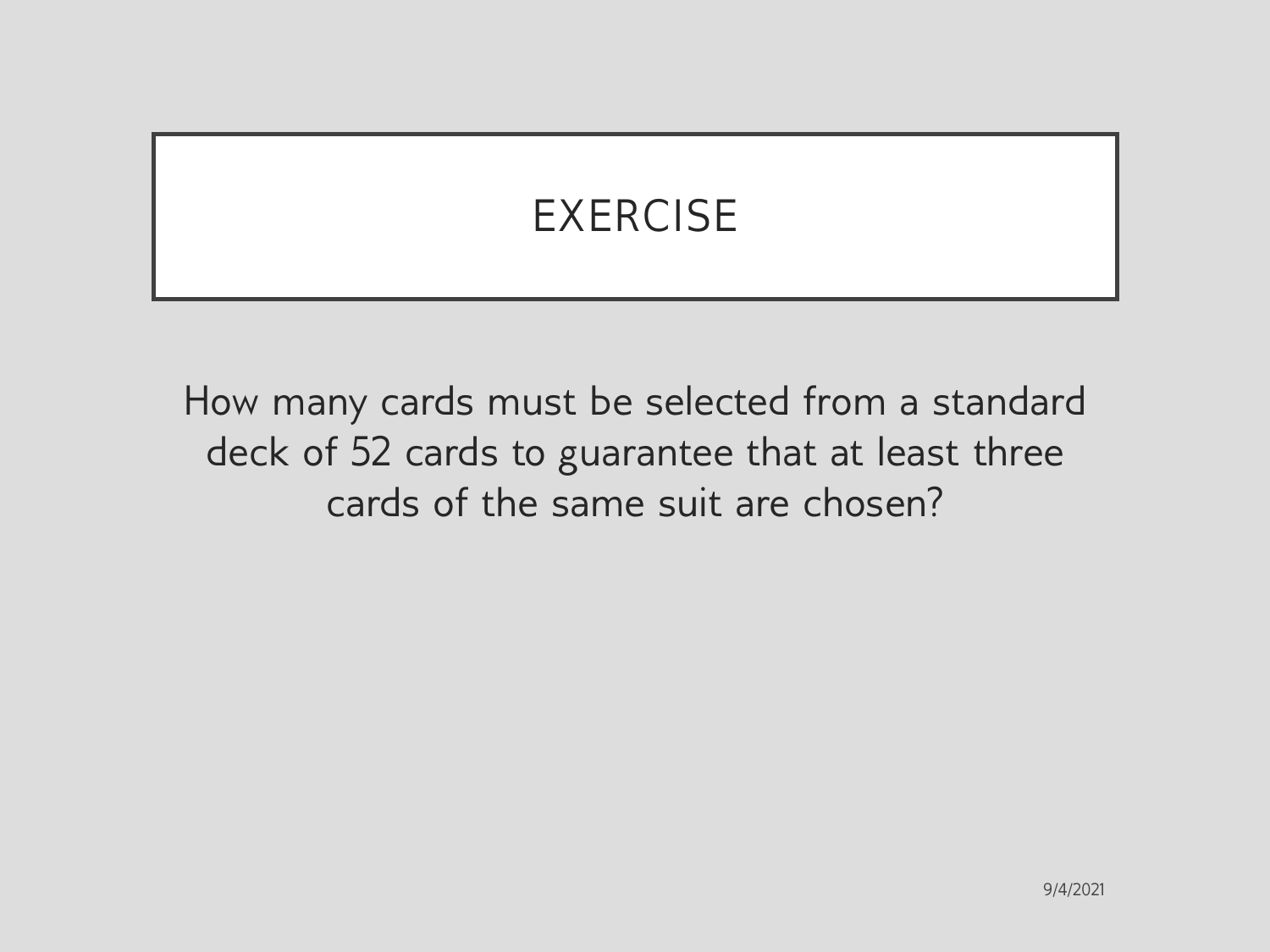

# Exercise
How many cards must be selected from a standard deck of 52 cards to guarantee that at least three cards of the same suit are chosen?
9/4/2021